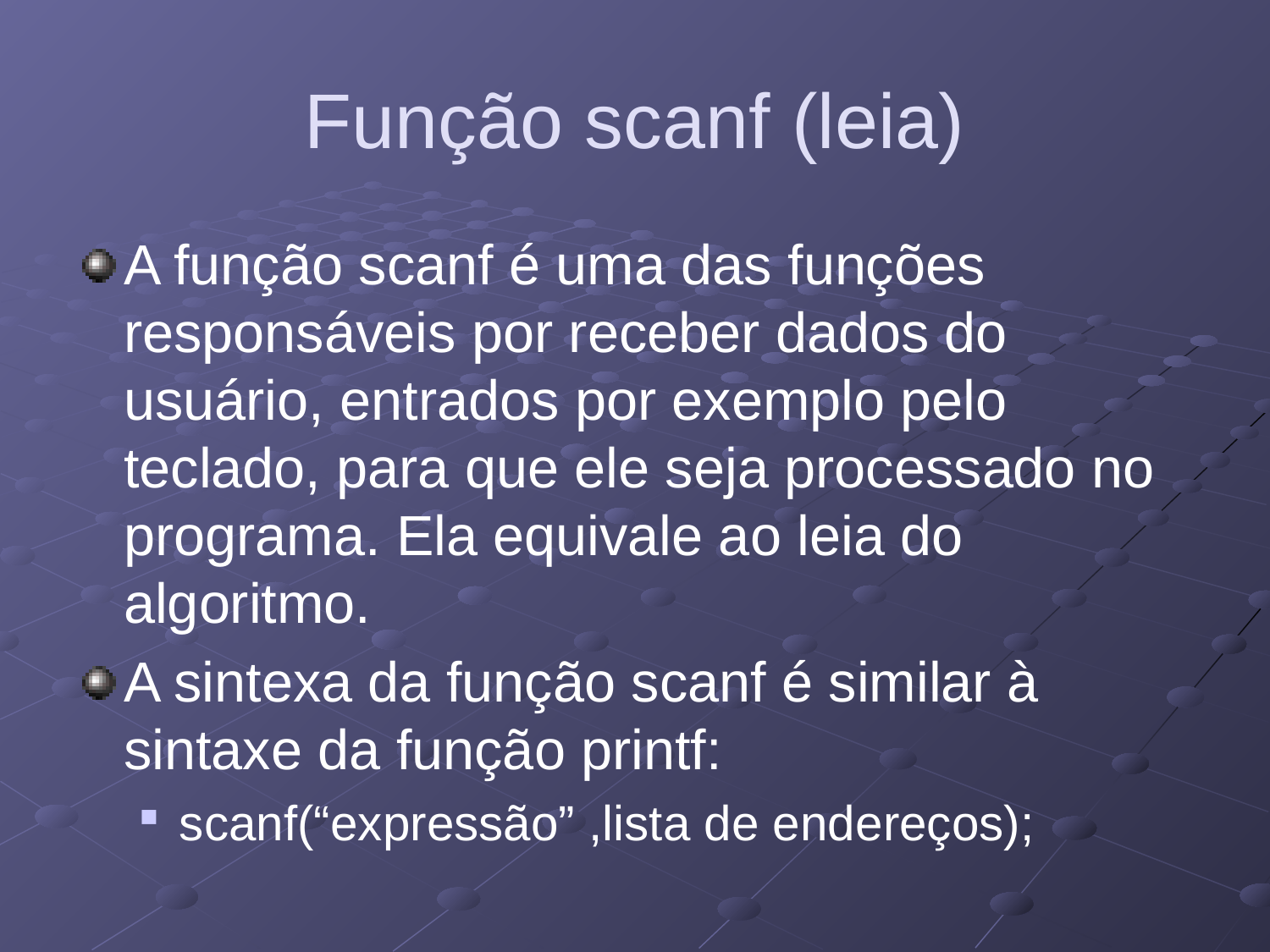

# Função scanf (leia)
A função scanf é uma das funções responsáveis por receber dados do usuário, entrados por exemplo pelo teclado, para que ele seja processado no programa. Ela equivale ao leia do algoritmo.
A sintexa da função scanf é similar à sintaxe da função printf:
scanf(“expressão” ,lista de endereços);